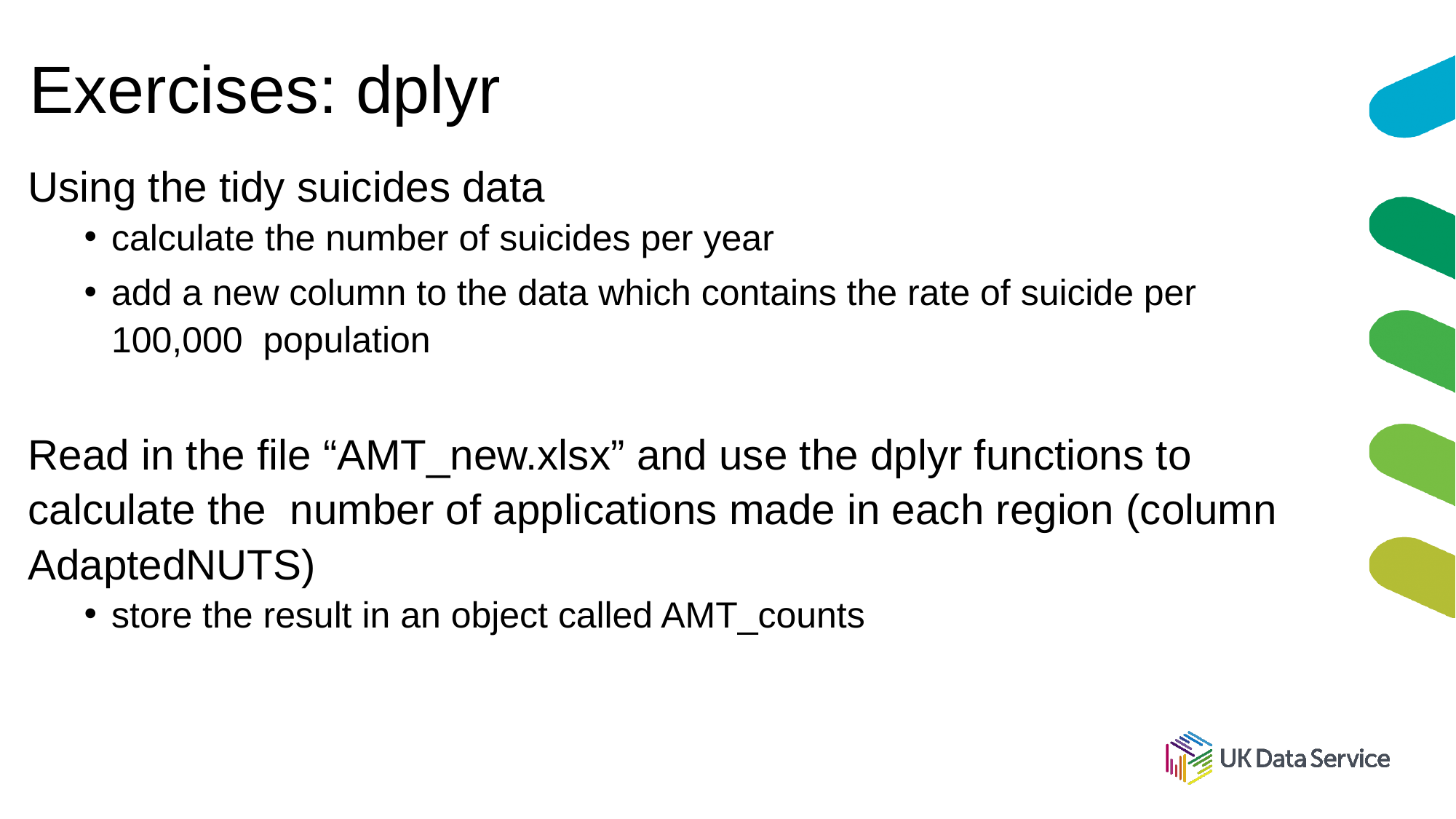

# Exercises: dplyr
Using the tidy suicides data
calculate the number of suicides per year
add a new column to the data which contains the rate of suicide per 100,000  population

Read in the file “AMT_new.xlsx” and use the dplyr functions to calculate the  number of applications made in each region (column AdaptedNUTS)
store the result in an object called AMT_counts